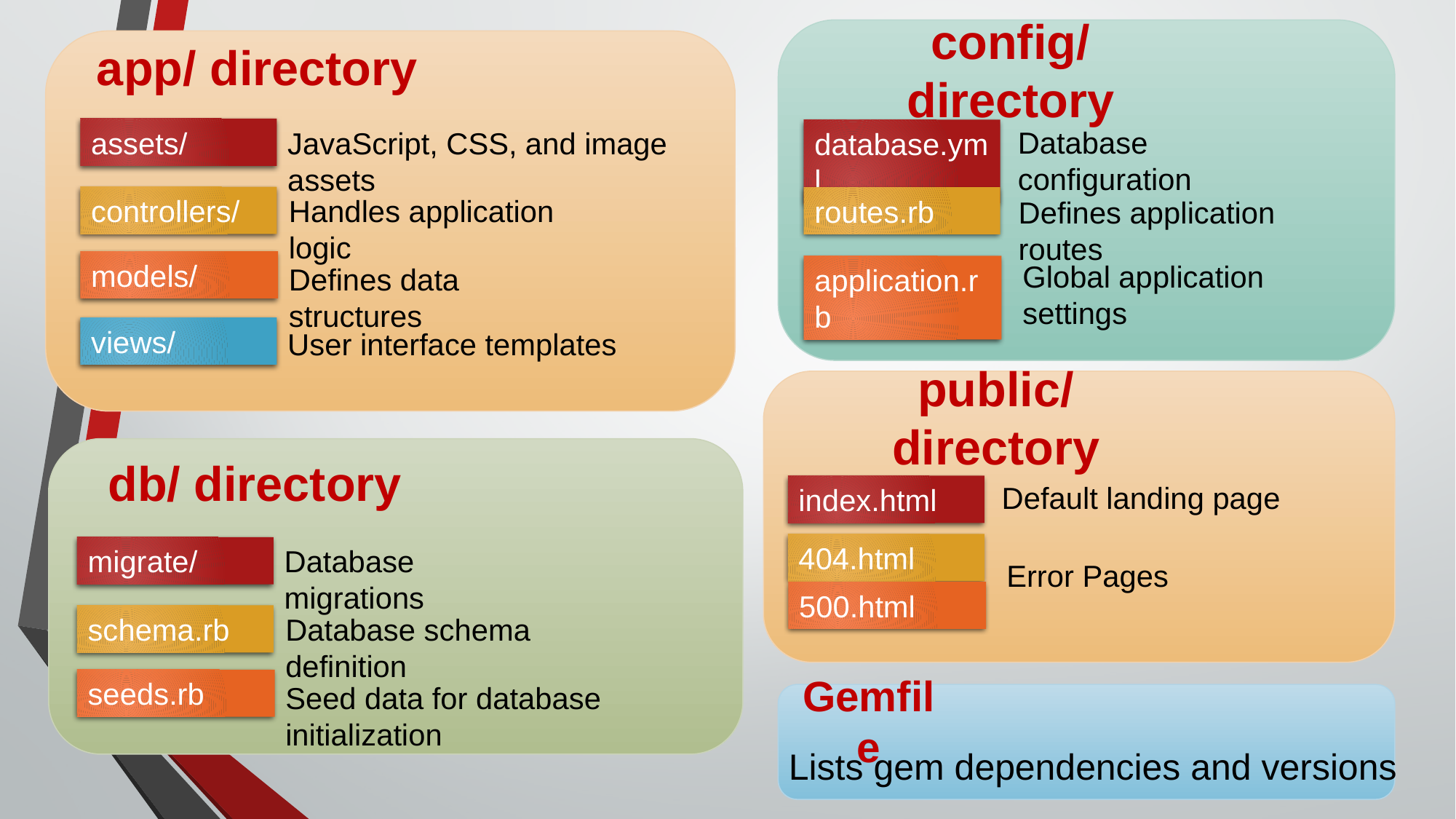

# app/ directory
config/ directory
Database configuration
assets/
JavaScript, CSS, and image assets
database.yml
controllers/
Handles application logic
routes.rb
Defines application routes
models/
Global application settings
Defines data structures
application.rb
views/
User interface templates

public/ directory

db/ directory
Default landing page
index.html
404.html
migrate/
Database migrations
Error Pages
500.html
schema.rb
Database schema definition
seeds.rb
Seed data for database initialization

Gemfile
Lists gem dependencies and versions